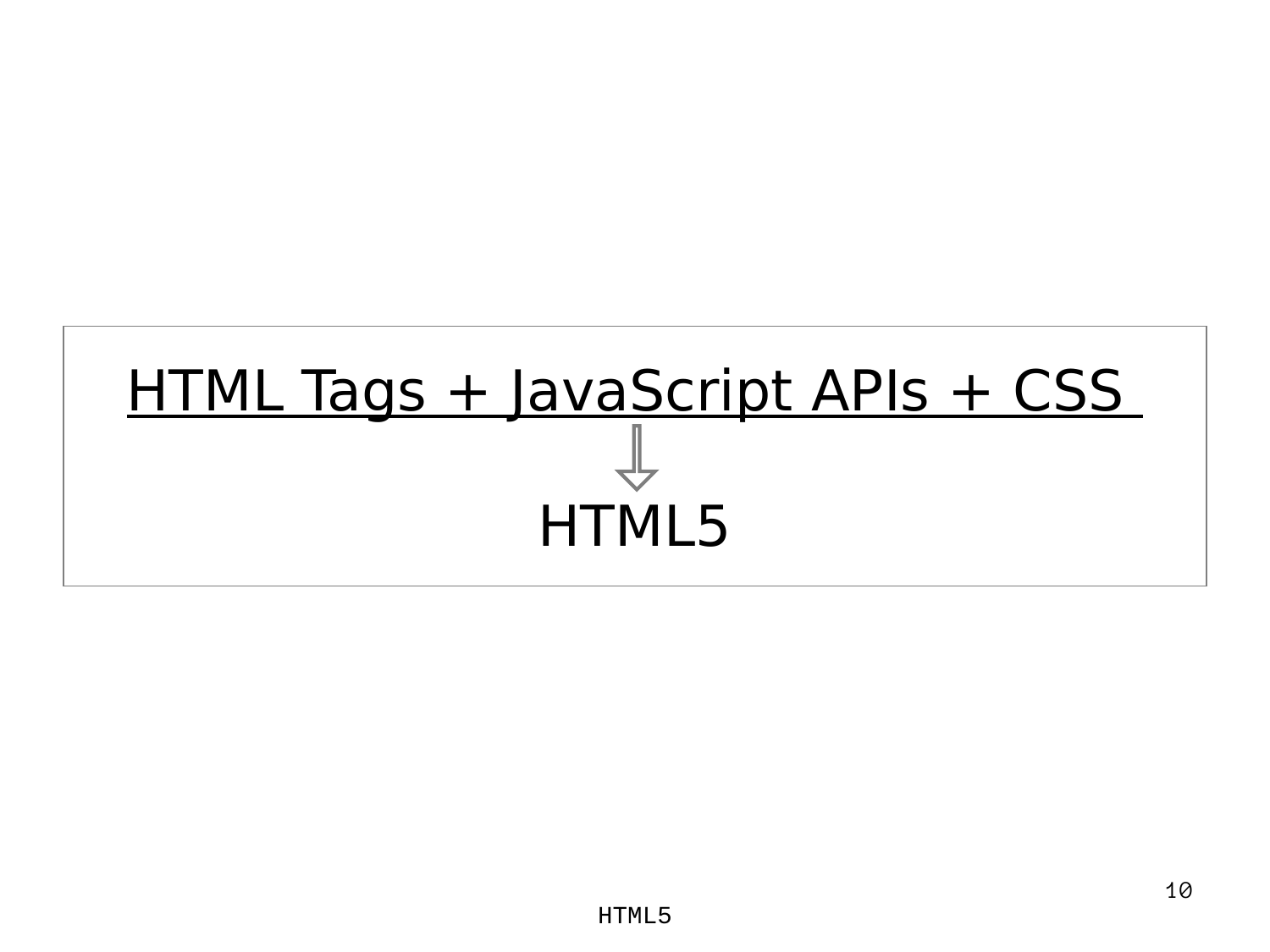

# HTML Tags + JavaScript APIs + CSS HTML5

10
HTML5